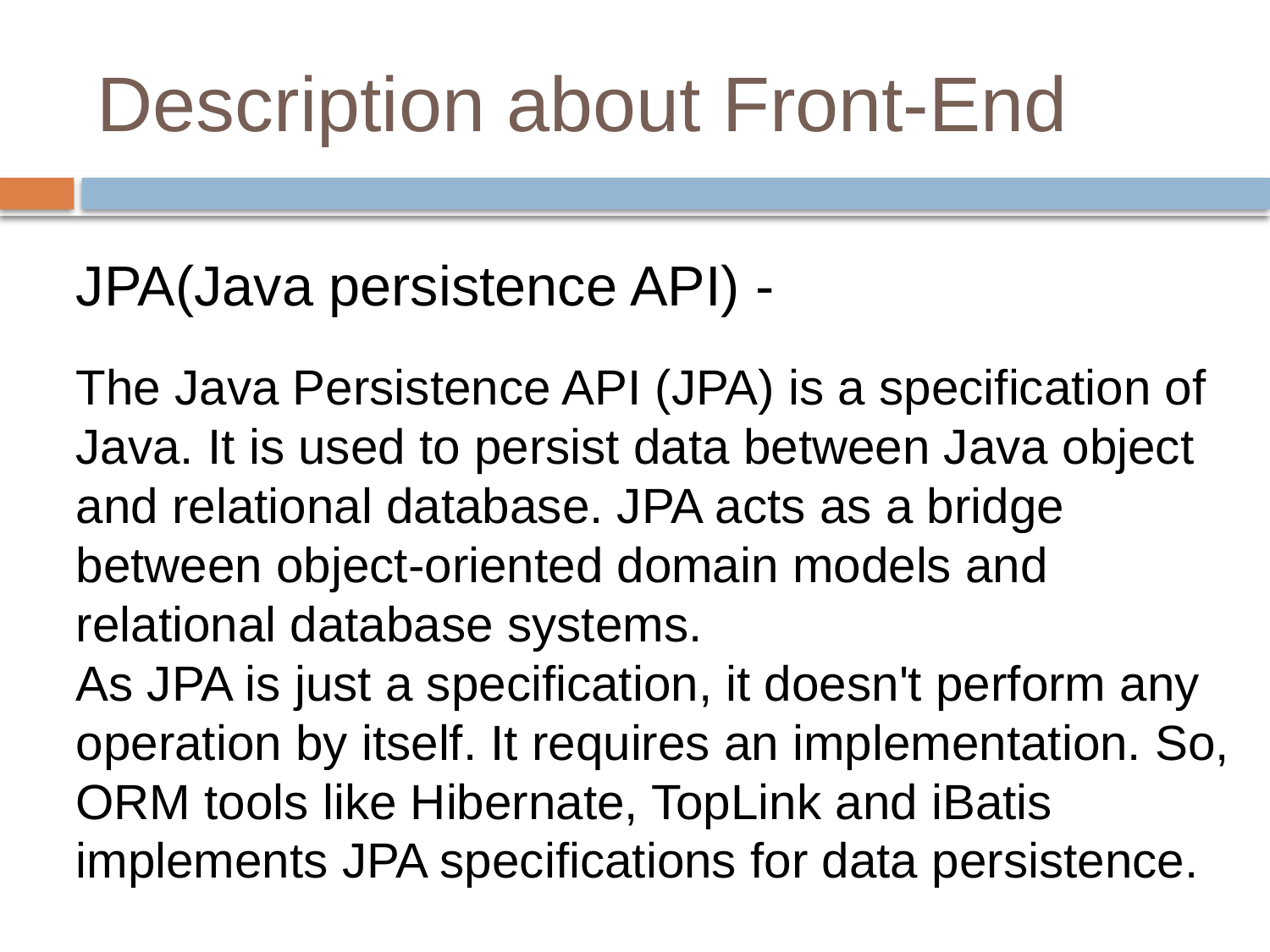

# Description about Front-End
JPA(Java persistence API) -

The Java Persistence API (JPA) is a specification of Java. It is used to persist data between Java object and relational database. JPA acts as a bridge between object-oriented domain models and relational database systems.
As JPA is just a specification, it doesn't perform any operation by itself. It requires an implementation. So, ORM tools like Hibernate, TopLink and iBatis implements JPA specifications for data persistence.